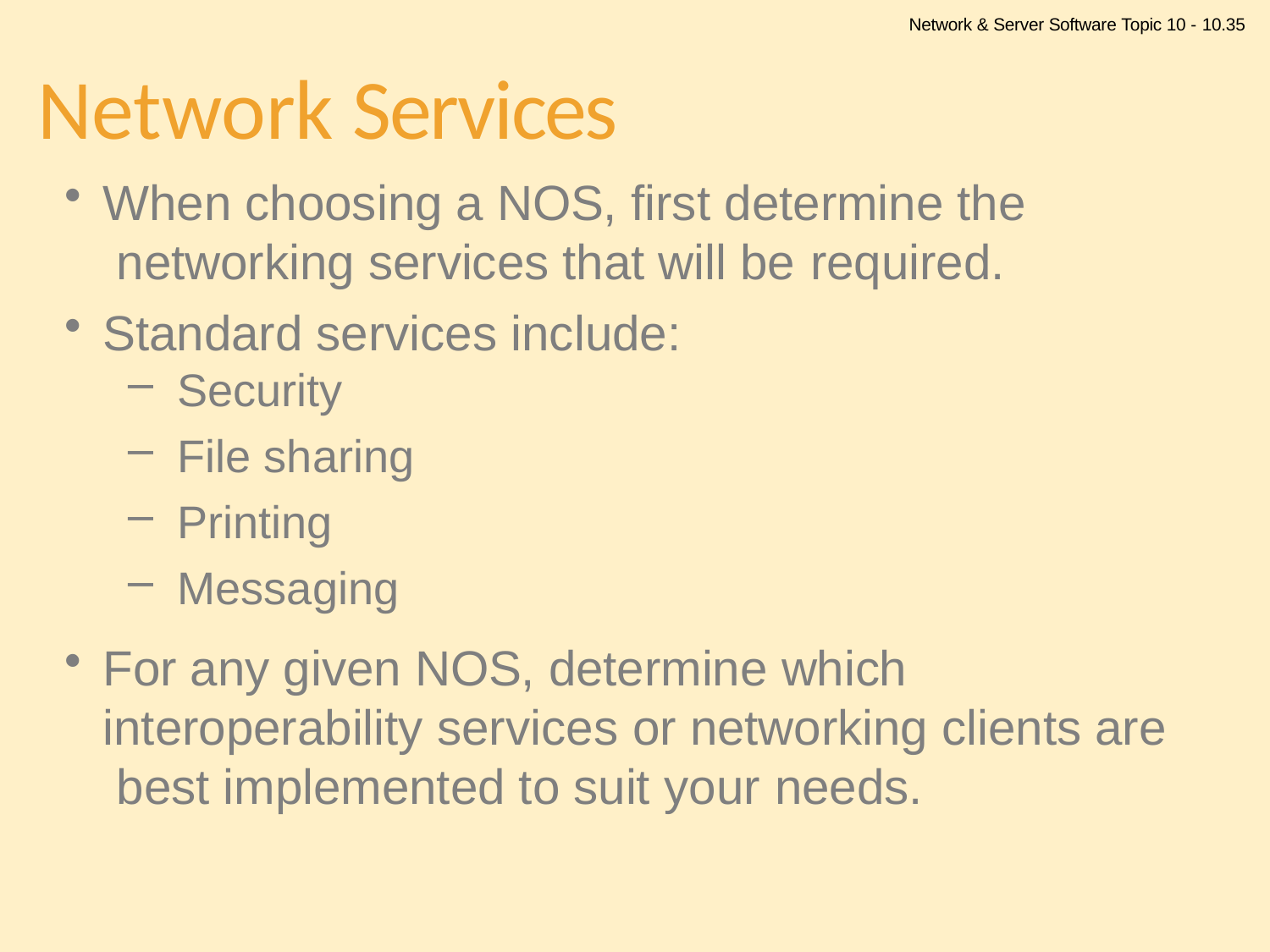

Network & Server Software Topic 10 - 10.35
# Network Services
When choosing a NOS, first determine the  networking services that will be required.
Standard services include:
Security
File sharing
Printing
Messaging
For any given NOS, determine which  interoperability services or networking clients are  best implemented to suit your needs.